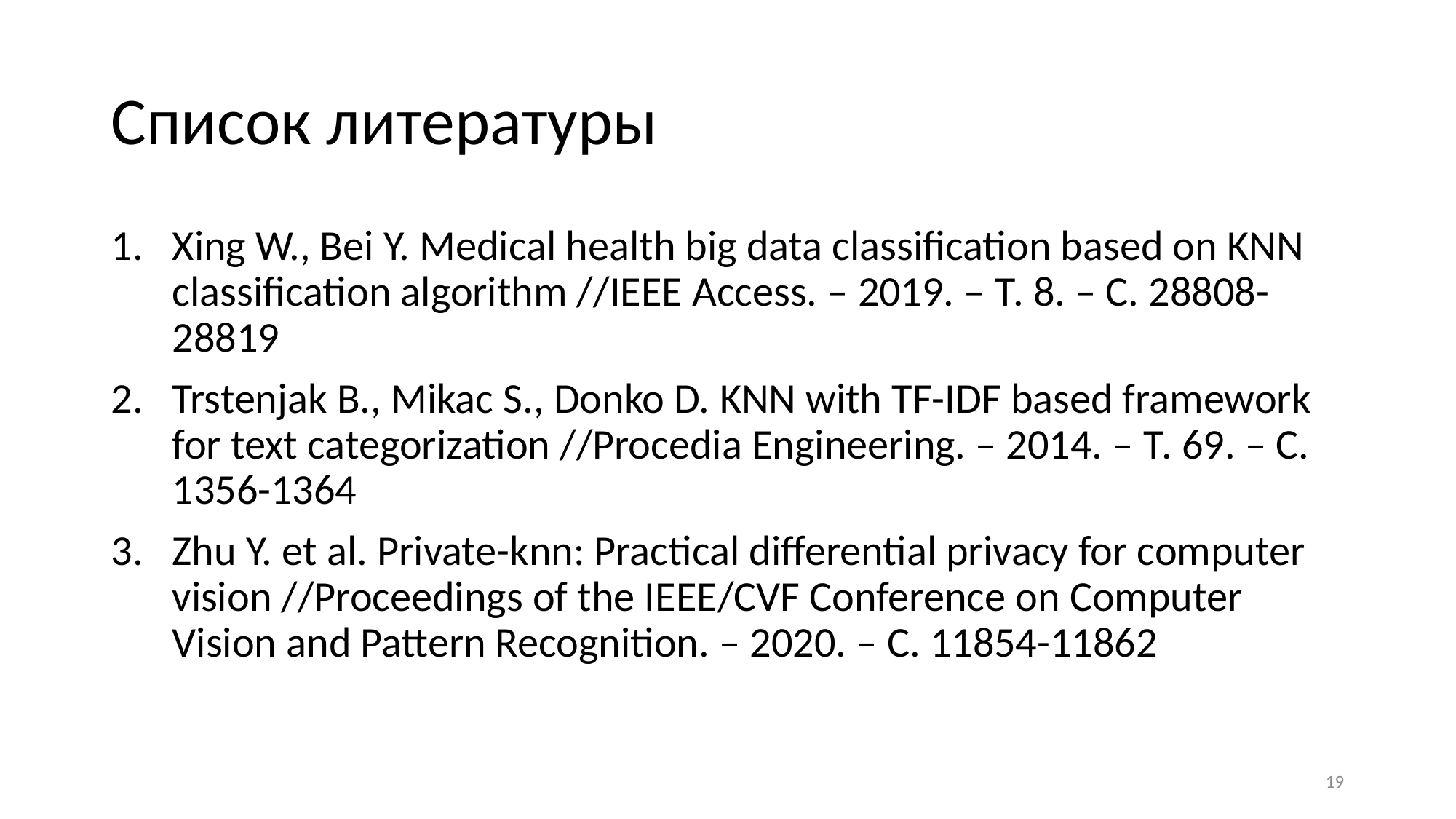

# Список литературы
Xing W., Bei Y. Medical health big data classification based on KNN classification algorithm //IEEE Access. – 2019. – Т. 8. – С. 28808-28819
Trstenjak B., Mikac S., Donko D. KNN with TF-IDF based framework for text categorization //Procedia Engineering. – 2014. – Т. 69. – С. 1356-1364
Zhu Y. et al. Private-knn: Practical differential privacy for computer vision //Proceedings of the IEEE/CVF Conference on Computer Vision and Pattern Recognition. – 2020. – С. 11854-11862

19